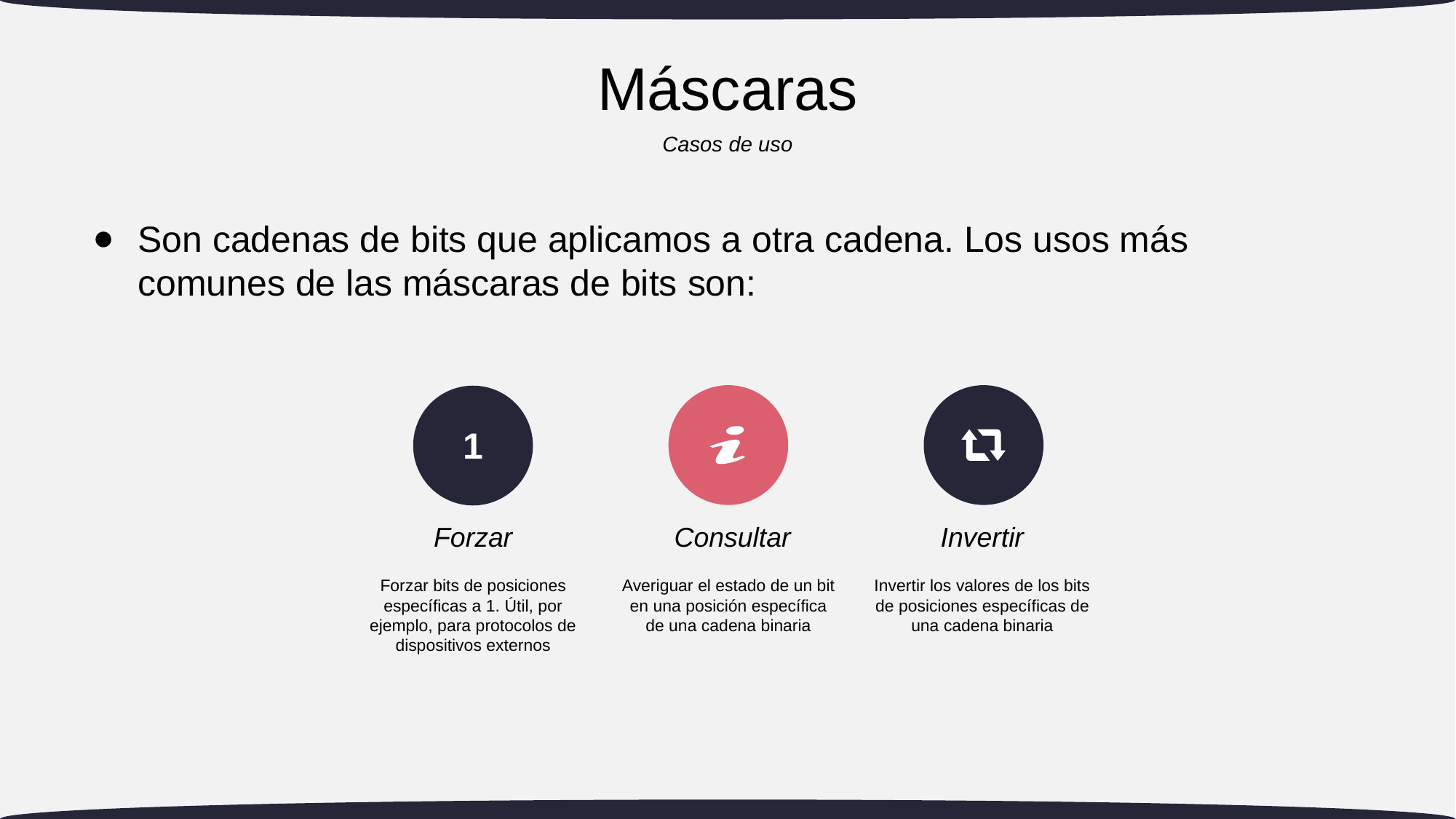

# Máscaras
Casos de uso
Son cadenas de bits que aplicamos a otra cadena. Los usos más comunes de las máscaras de bits son:

1

Consultar
Averiguar el estado de un bit en una posición específica de una cadena binaria
Forzar
Forzar bits de posiciones específicas a 1. Útil, por ejemplo, para protocolos de dispositivos externos
Invertir

Invertir los valores de los bits de posiciones específicas de una cadena binaria